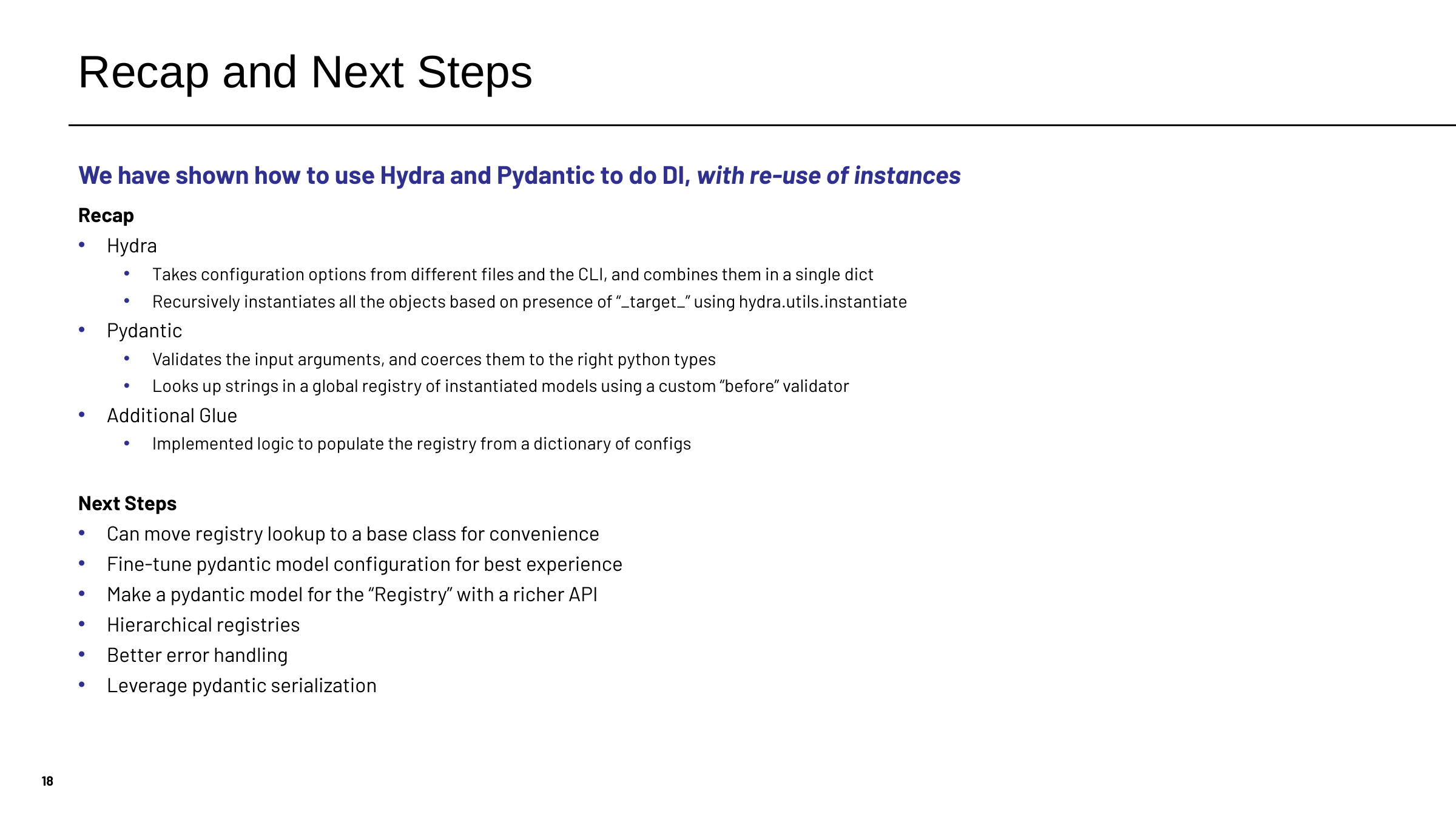

# Recap and Next Steps
We have shown how to use Hydra and Pydantic to do DI, with re-use of instances
Recap
Hydra
Takes configuration options from different files and the CLI, and combines them in a single dict
Recursively instantiates all the objects based on presence of “_target_” using hydra.utils.instantiate
Pydantic
Validates the input arguments, and coerces them to the right python types
Looks up strings in a global registry of instantiated models using a custom “before” validator
Additional Glue
Implemented logic to populate the registry from a dictionary of configs

Next Steps
Can move registry lookup to a base class for convenience
Fine-tune pydantic model configuration for best experience
Make a pydantic model for the “Registry” with a richer API
Hierarchical registries
Better error handling
Leverage pydantic serialization
18